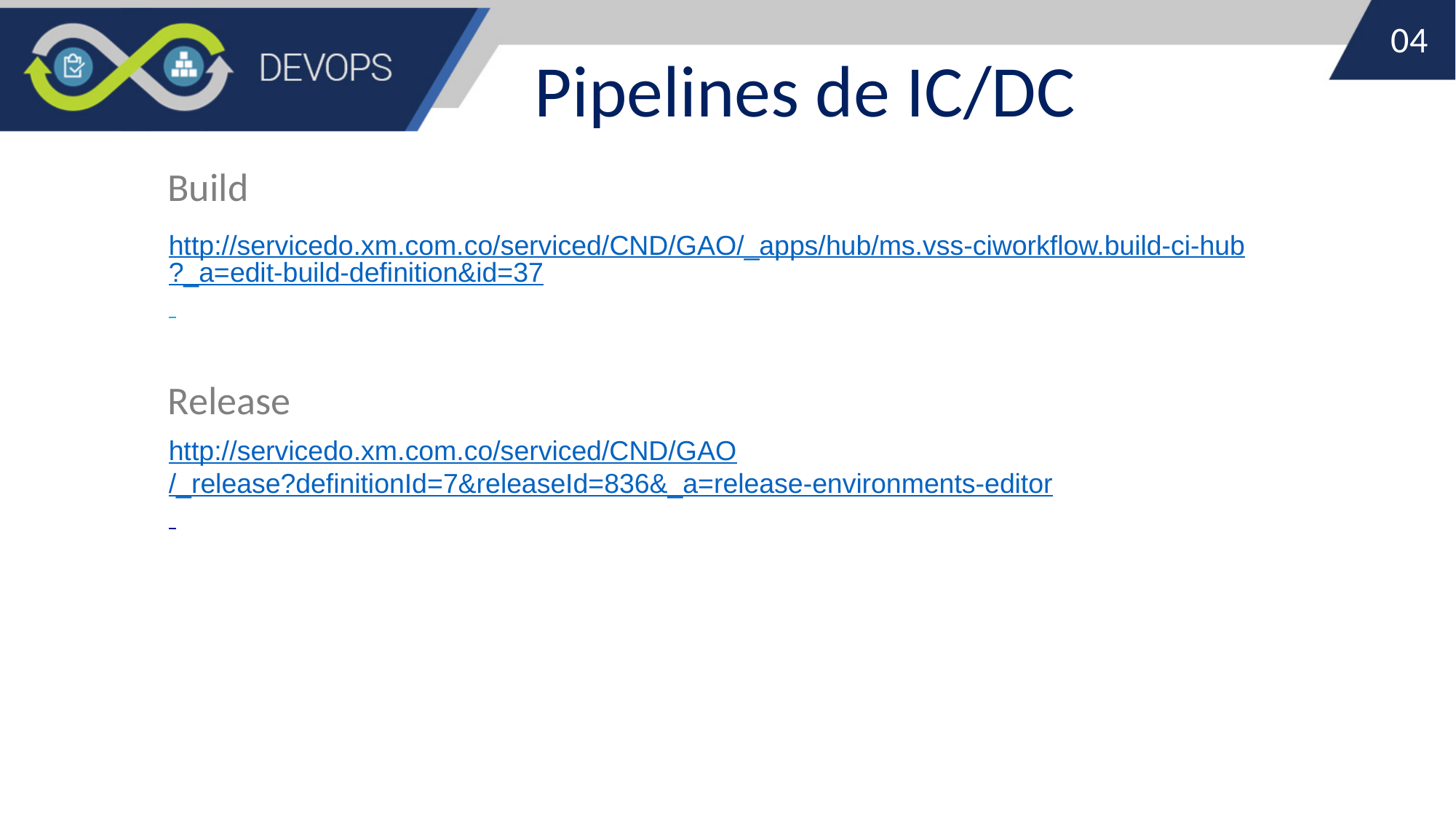

04
Pipelines de IC/DC
http://servicedo.xm.com.co/serviced/CND/GAO/_apps/hub/ms.vss-ciworkflow.build-ci-hub?_a=edit-build-definition&id=37

Build
http://servicedo.xm.com.co/serviced/CND/GAO/_release?definitionId=7&releaseId=836&_a=release-environments-editor

Release